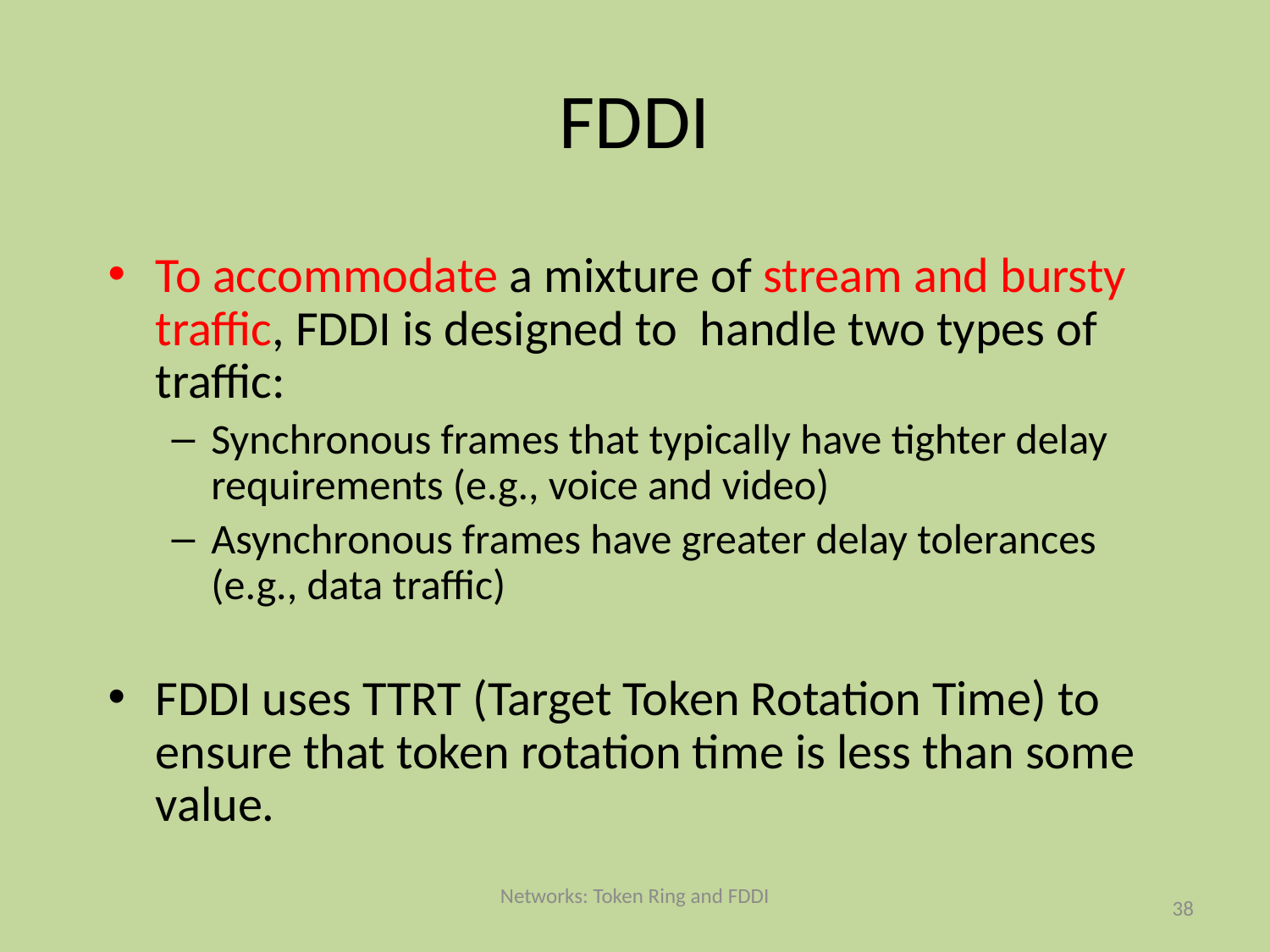

# FDDI
To accommodate a mixture of stream and bursty traffic, FDDI is designed to  handle two types of traffic:
Synchronous frames that typically have tighter delay requirements (e.g., voice and video)
Asynchronous frames have greater delay tolerances (e.g., data traffic)

FDDI uses TTRT (Target Token Rotation Time) to ensure that token rotation time is less than some value.
Networks: Token Ring and FDDI

38